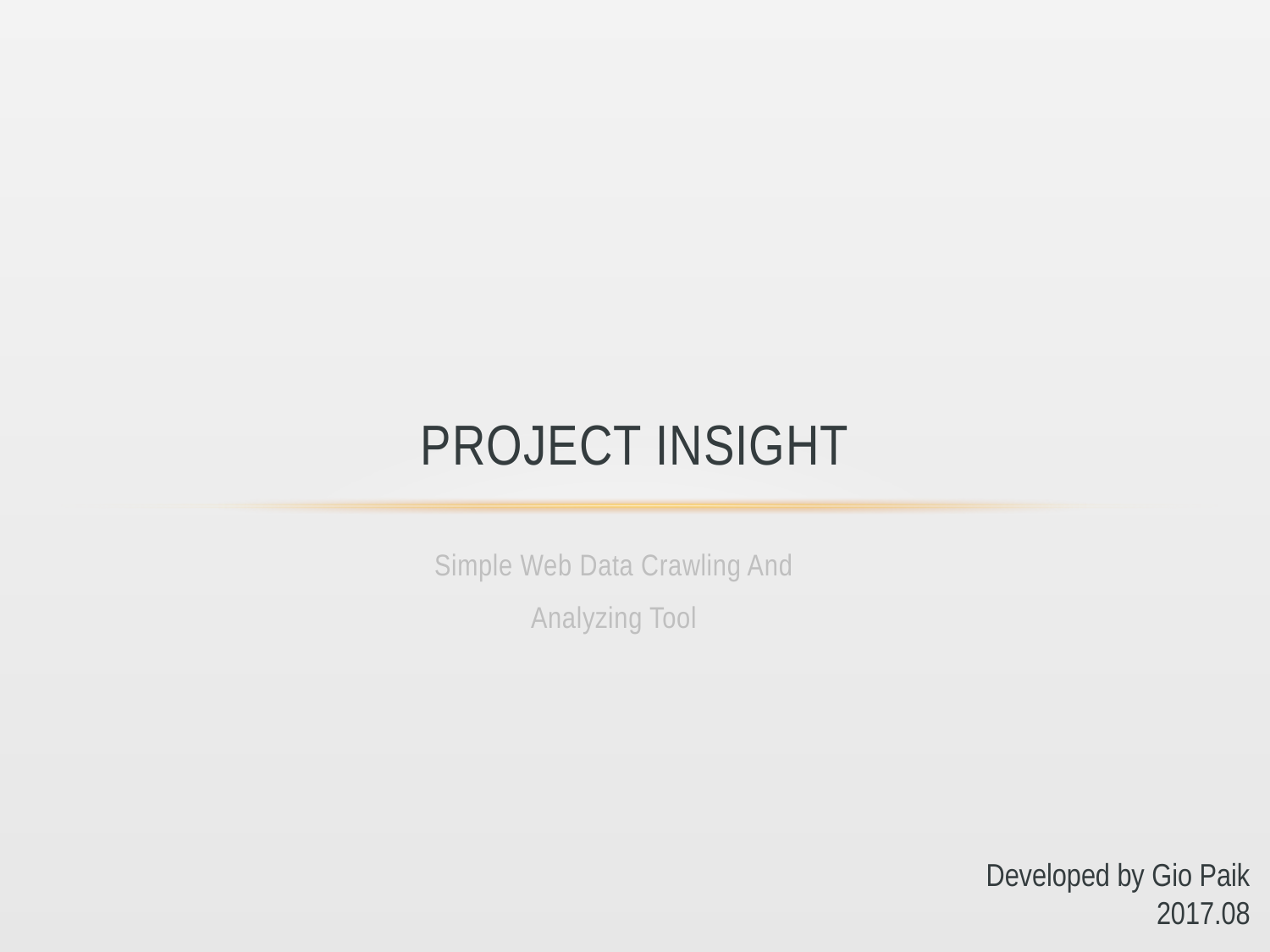

# Project Insight
Simple Web Data Crawling And
Analyzing Tool
Developed by Gio Paik
2017.08